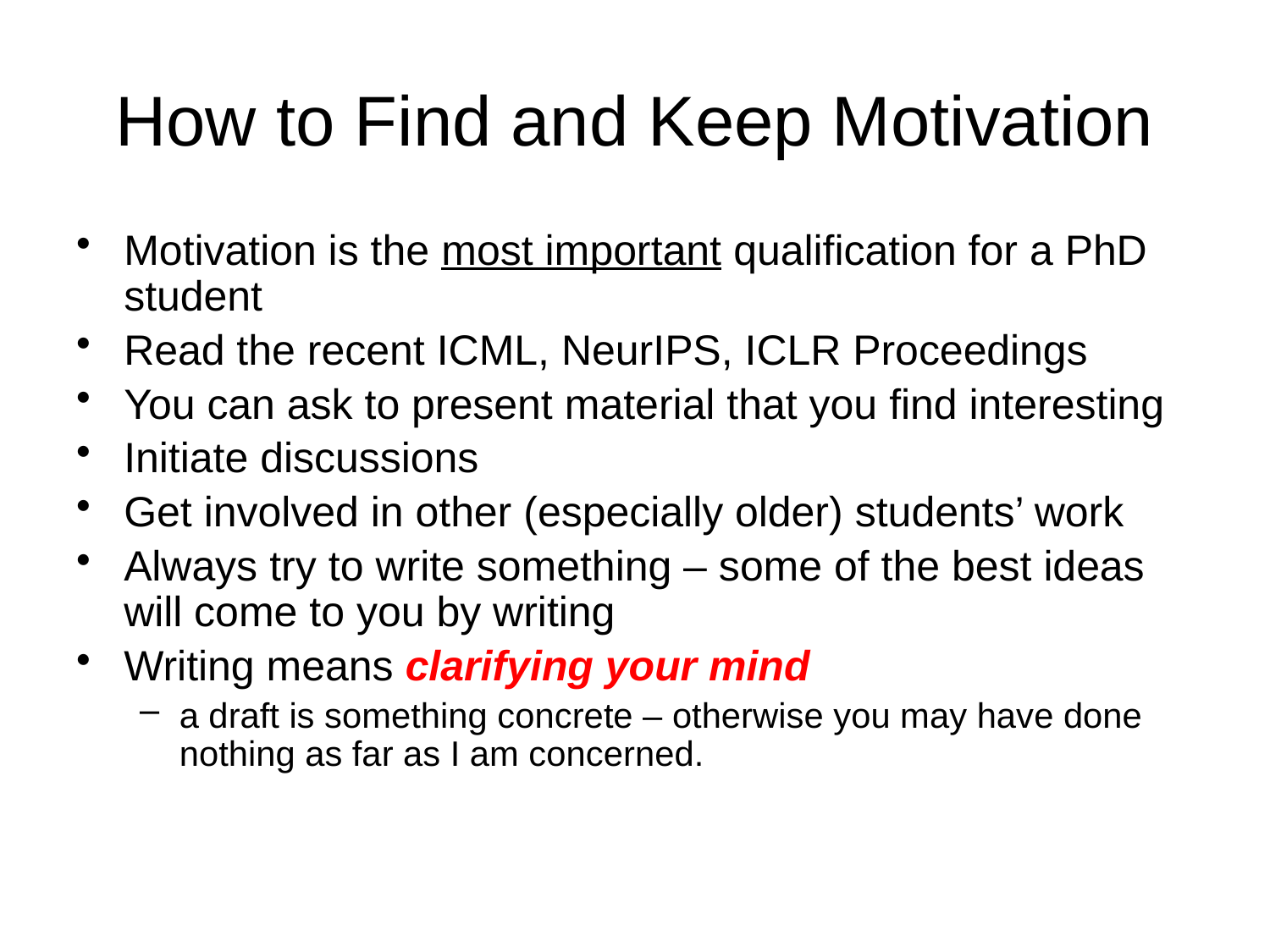

# How to Find and Keep Motivation
Motivation is the most important qualification for a PhD student
Read the recent ICML, NeurIPS, ICLR Proceedings
You can ask to present material that you find interesting
Initiate discussions
Get involved in other (especially older) students’ work
Always try to write something – some of the best ideas will come to you by writing
Writing means clarifying your mind
a draft is something concrete – otherwise you may have done nothing as far as I am concerned.